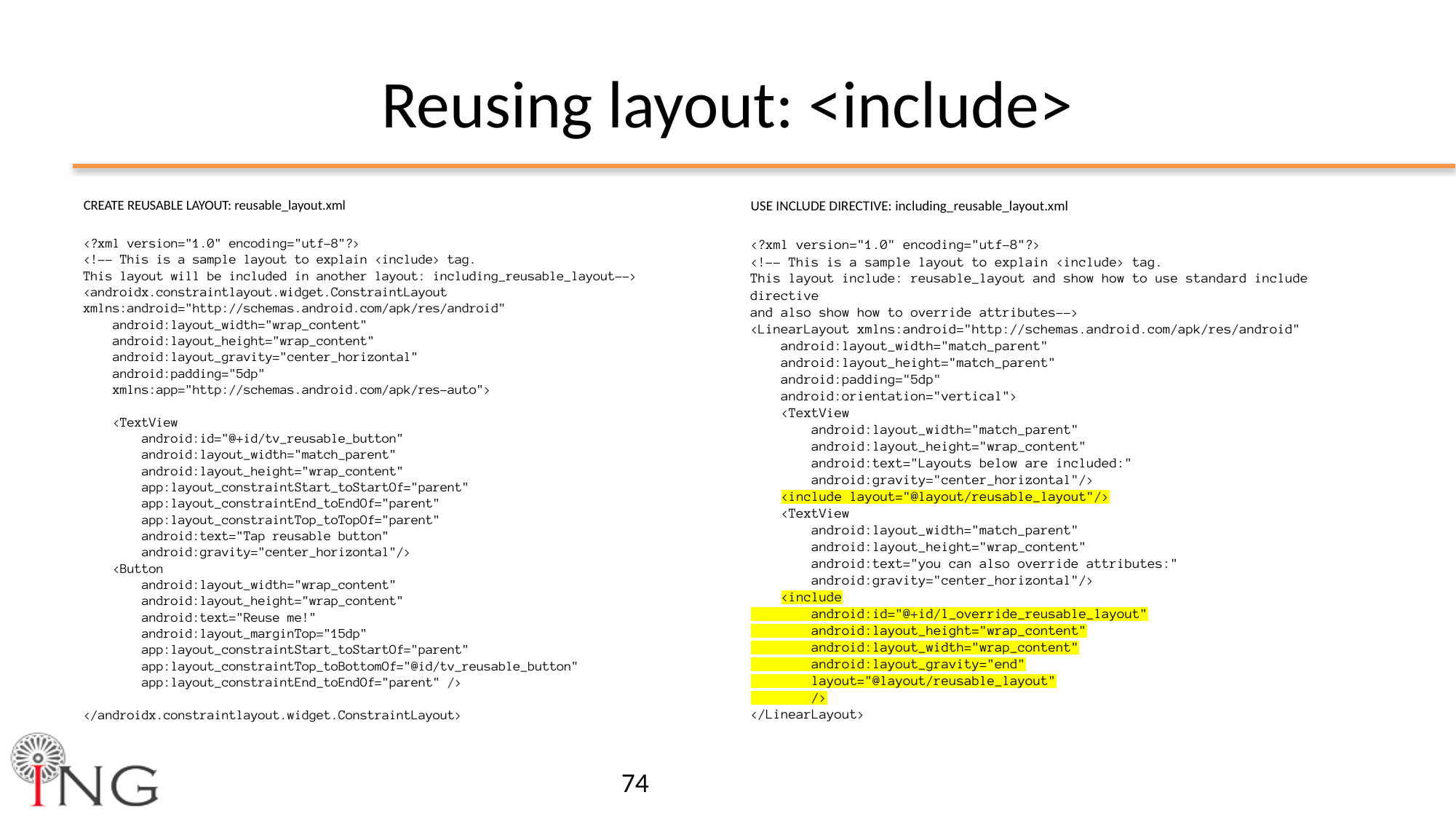

# Reusing layout: <include>
CREATE REUSABLE LAYOUT: reusable_layout.xml

<?xml version="1.0" encoding="utf-8"?>
<!-- This is a sample layout to explain <include> tag.
This layout will be included in another layout: including_reusable_layout-->
<androidx.constraintlayout.widget.ConstraintLayout xmlns:android="http://schemas.android.com/apk/res/android"
    android:layout_width="wrap_content"
    android:layout_height="wrap_content"
    android:layout_gravity="center_horizontal"
    android:padding="5dp"
    xmlns:app="http://schemas.android.com/apk/res-auto">
    <TextView
        android:id="@+id/tv_reusable_button"
        android:layout_width="match_parent"
        android:layout_height="wrap_content"
        app:layout_constraintStart_toStartOf="parent"
        app:layout_constraintEnd_toEndOf="parent"
        app:layout_constraintTop_toTopOf="parent"
        android:text="Tap reusable button"
        android:gravity="center_horizontal"/>
    <Button
        android:layout_width="wrap_content"
        android:layout_height="wrap_content"
        android:text="Reuse me!"
        android:layout_marginTop="15dp"
        app:layout_constraintStart_toStartOf="parent"
        app:layout_constraintTop_toBottomOf="@id/tv_reusable_button"
        app:layout_constraintEnd_toEndOf="parent" />
</androidx.constraintlayout.widget.ConstraintLayout>

USE INCLUDE DIRECTIVE: including_reusable_layout.xml

<?xml version="1.0" encoding="utf-8"?>
<!-- This is a sample layout to explain <include> tag.
This layout include: reusable_layout and show how to use standard include directive
and also show how to override attributes-->
<LinearLayout xmlns:android="http://schemas.android.com/apk/res/android"
    android:layout_width="match_parent"
    android:layout_height="match_parent"
    android:padding="5dp"
    android:orientation="vertical">
    <TextView
        android:layout_width="match_parent"
        android:layout_height="wrap_content"
        android:text="Layouts below are included:"
        android:gravity="center_horizontal"/>
    <include layout="@layout/reusable_layout"/>
    <TextView
        android:layout_width="match_parent"
        android:layout_height="wrap_content"
        android:text="you can also override attributes:"
        android:gravity="center_horizontal"/>
    <include
        android:id="@+id/l_override_reusable_layout"
        android:layout_height="wrap_content"
        android:layout_width="wrap_content"
        android:layout_gravity="end"
        layout="@layout/reusable_layout"
        />
</LinearLayout>
74